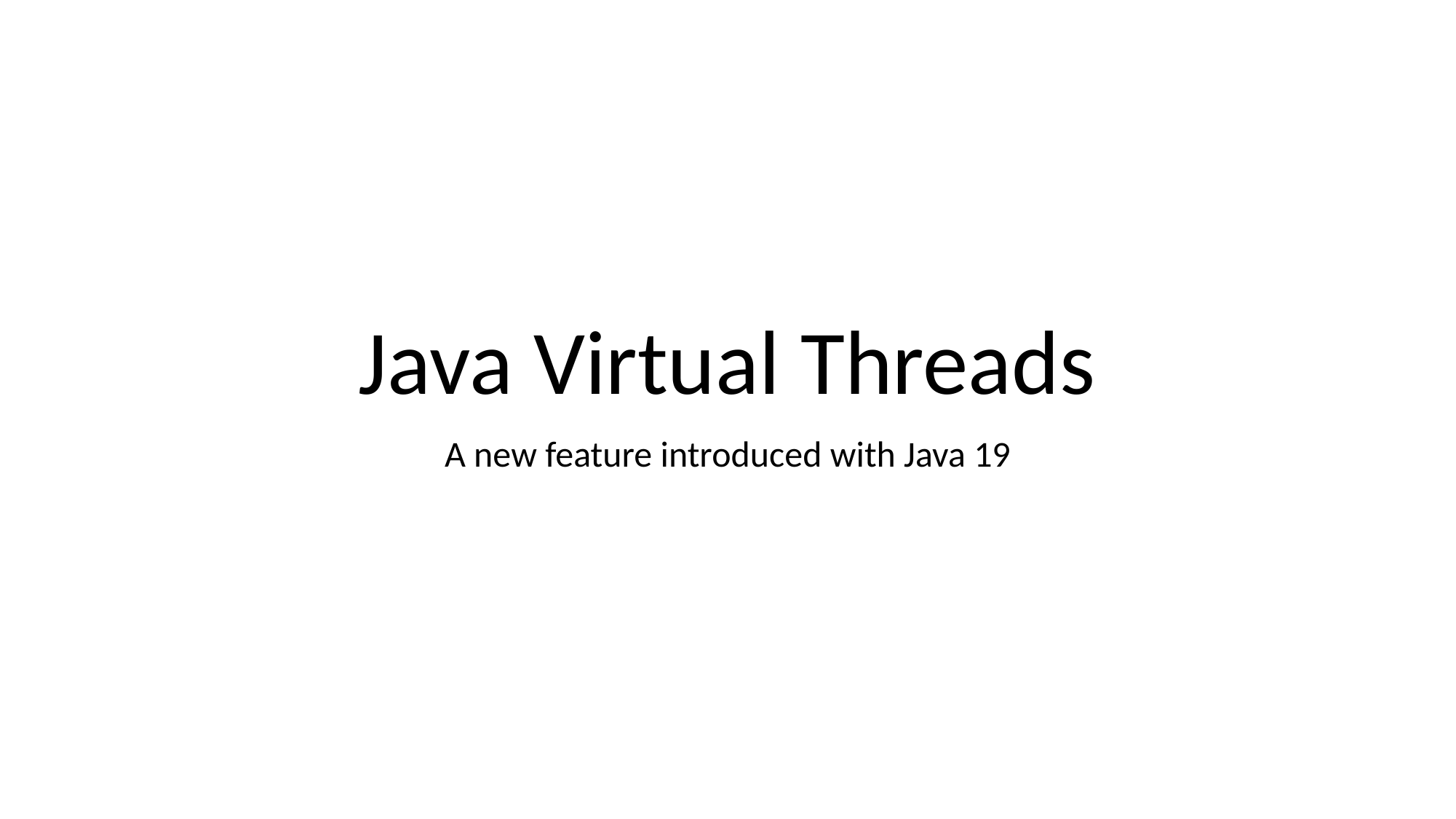

# Java Virtual Threads
A new feature introduced with Java 19